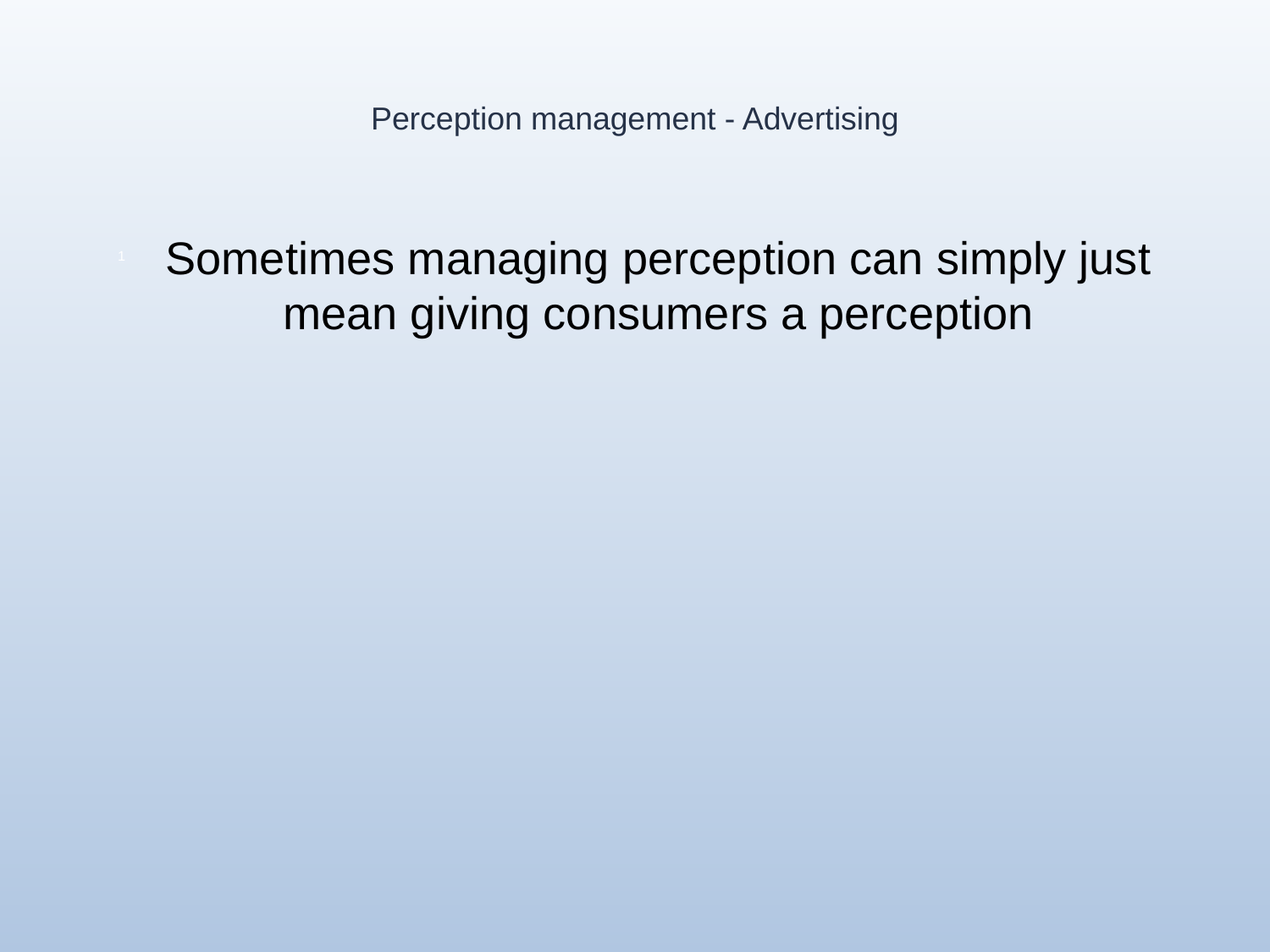

# Perception management - Advertising
Sometimes managing perception can simply just mean giving consumers a perception